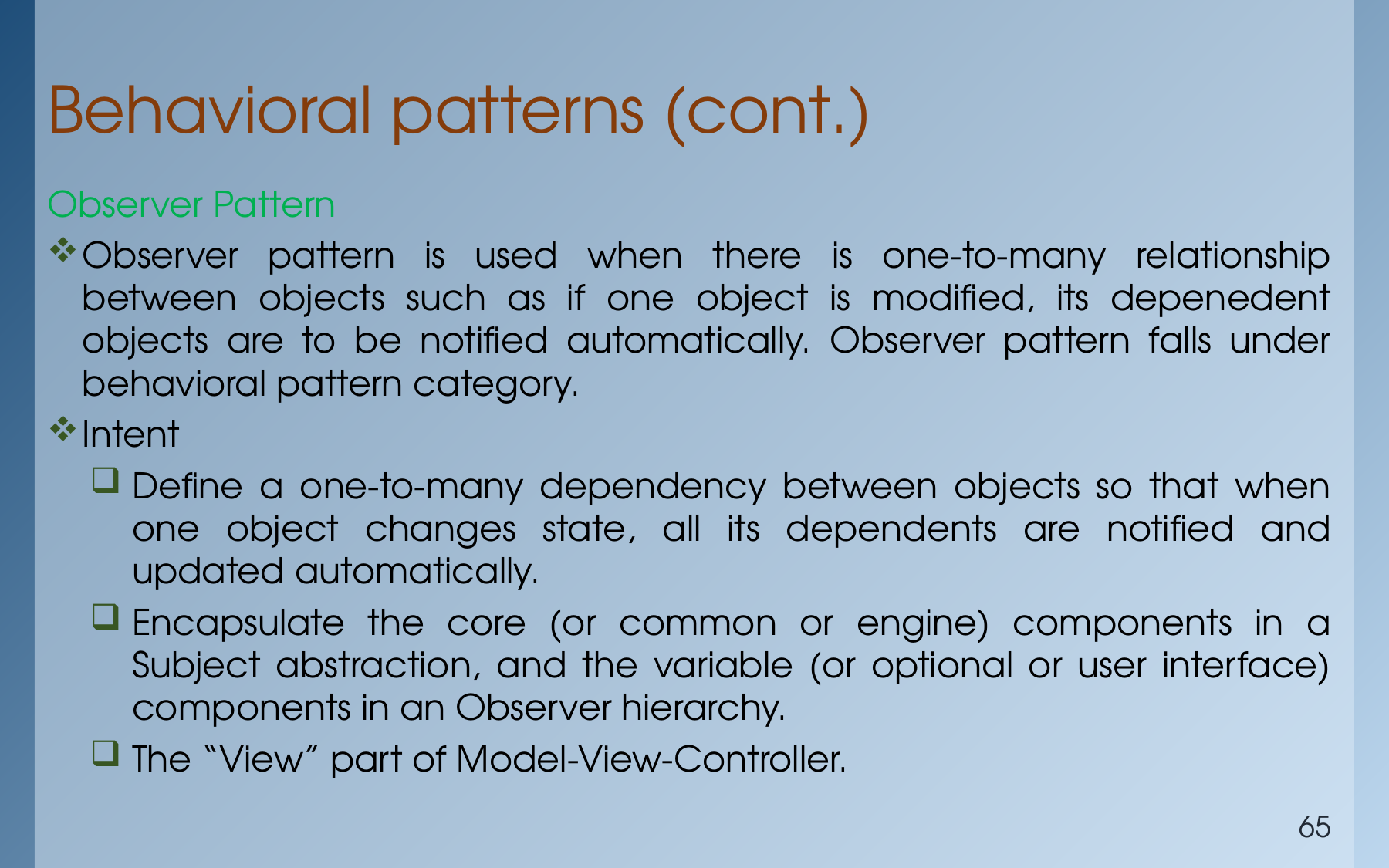

# Behavioral patterns (cont.)
Observer Pattern
Observer pattern is used when there is one-to-many relationship between objects such as if one object is modified, its depenedent objects are to be notified automatically. Observer pattern falls under behavioral pattern category.
Intent
Define a one-to-many dependency between objects so that when one object changes state, all its dependents are notified and updated automatically.
Encapsulate the core (or common or engine) components in a Subject abstraction, and the variable (or optional or user interface) components in an Observer hierarchy.
The “View” part of Model-View-Controller.

65